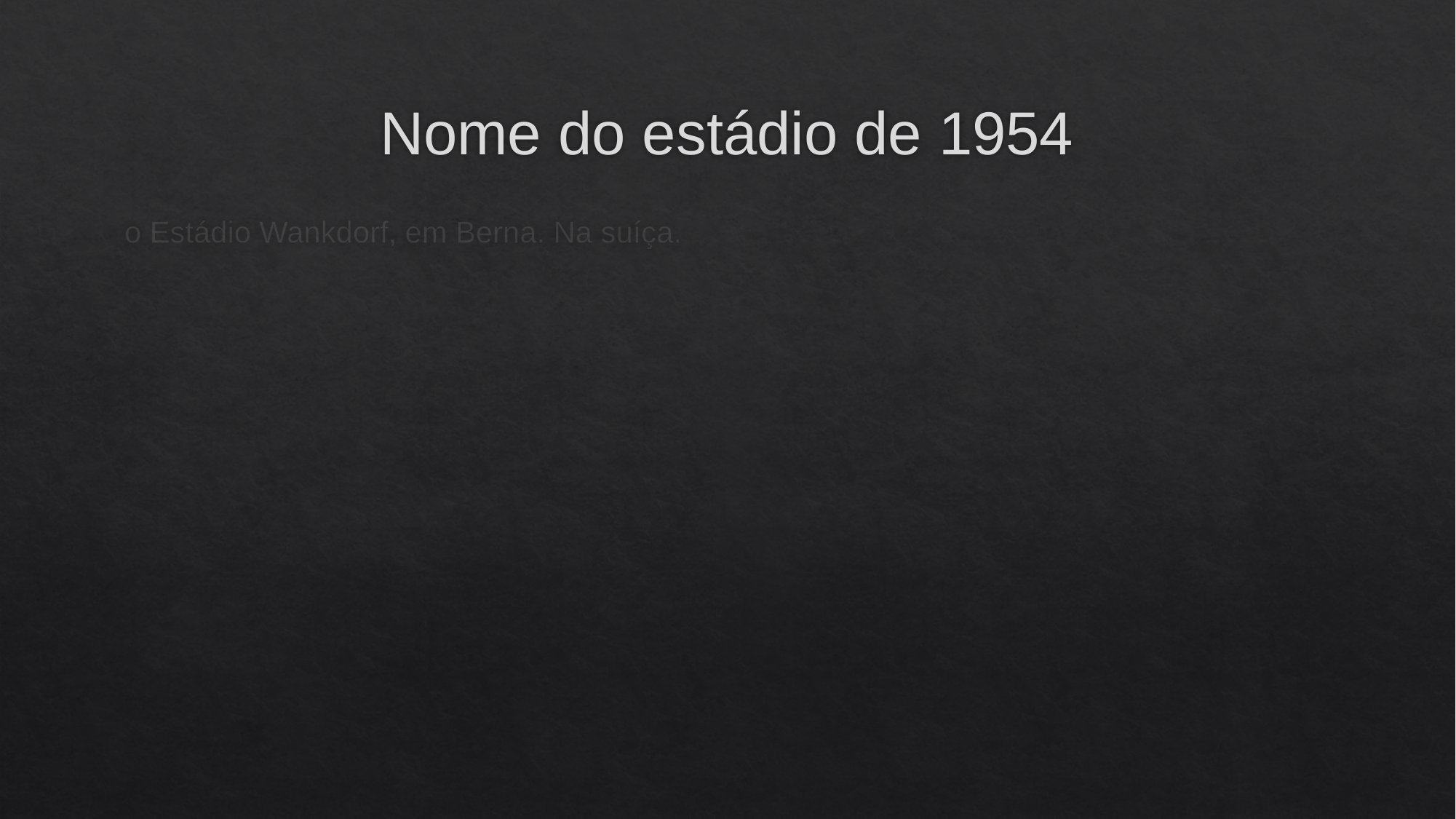

# Nome do estádio de 1954
o Estádio Wankdorf, em Berna. Na suíça.